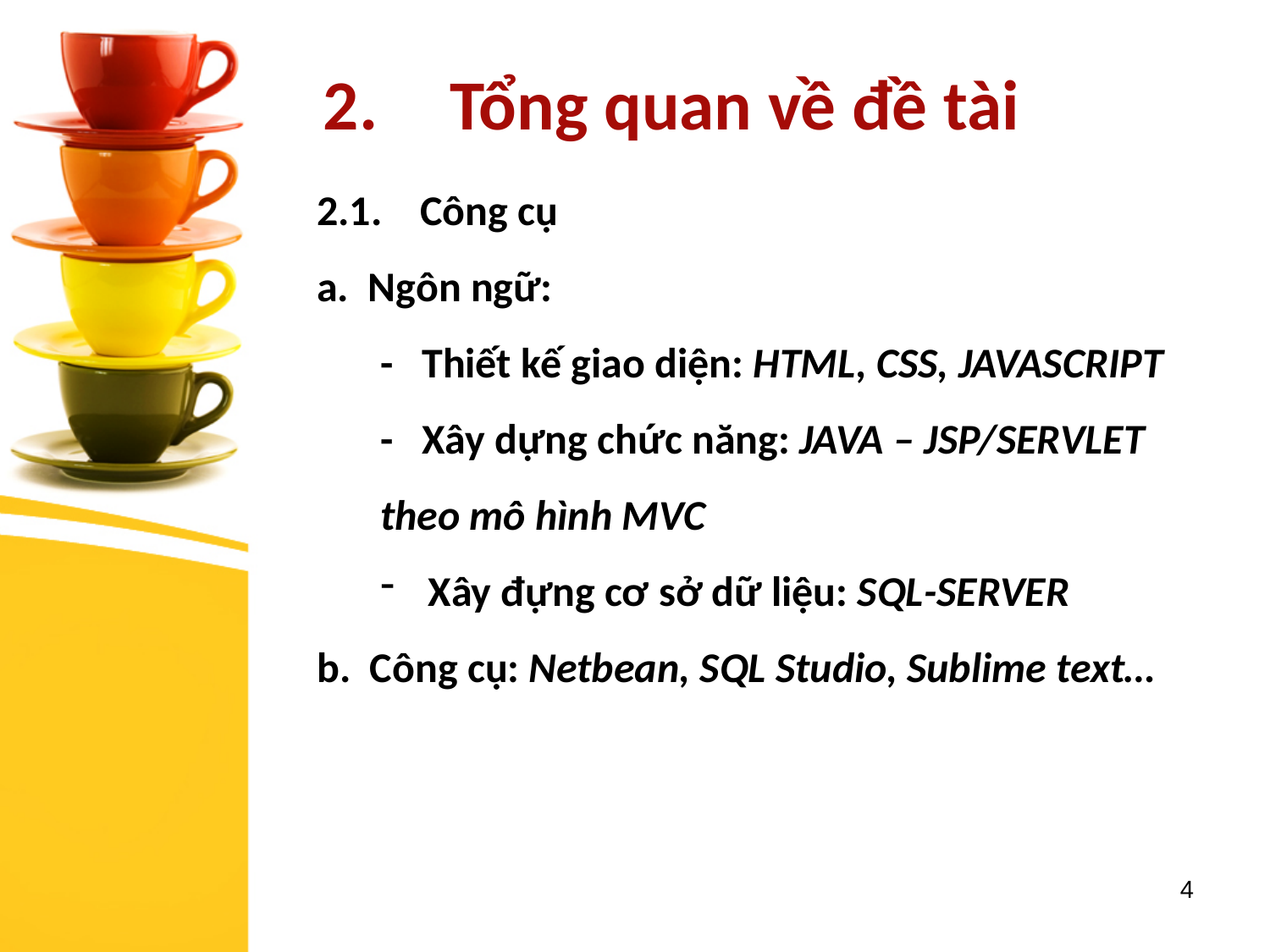

2.	Tổng quan về đề tài
2.1.    Công cụ
a.  Ngôn ngữ:
-   Thiết kế giao diện: HTML, CSS, JAVASCRIPT
-   Xây dựng chức năng: JAVA – JSP/SERVLET theo mô hình MVC
Xây đựng cơ sở dữ liệu: SQL-SERVER
b.  Công cụ: Netbean, SQL Studio, Sublime text…
4